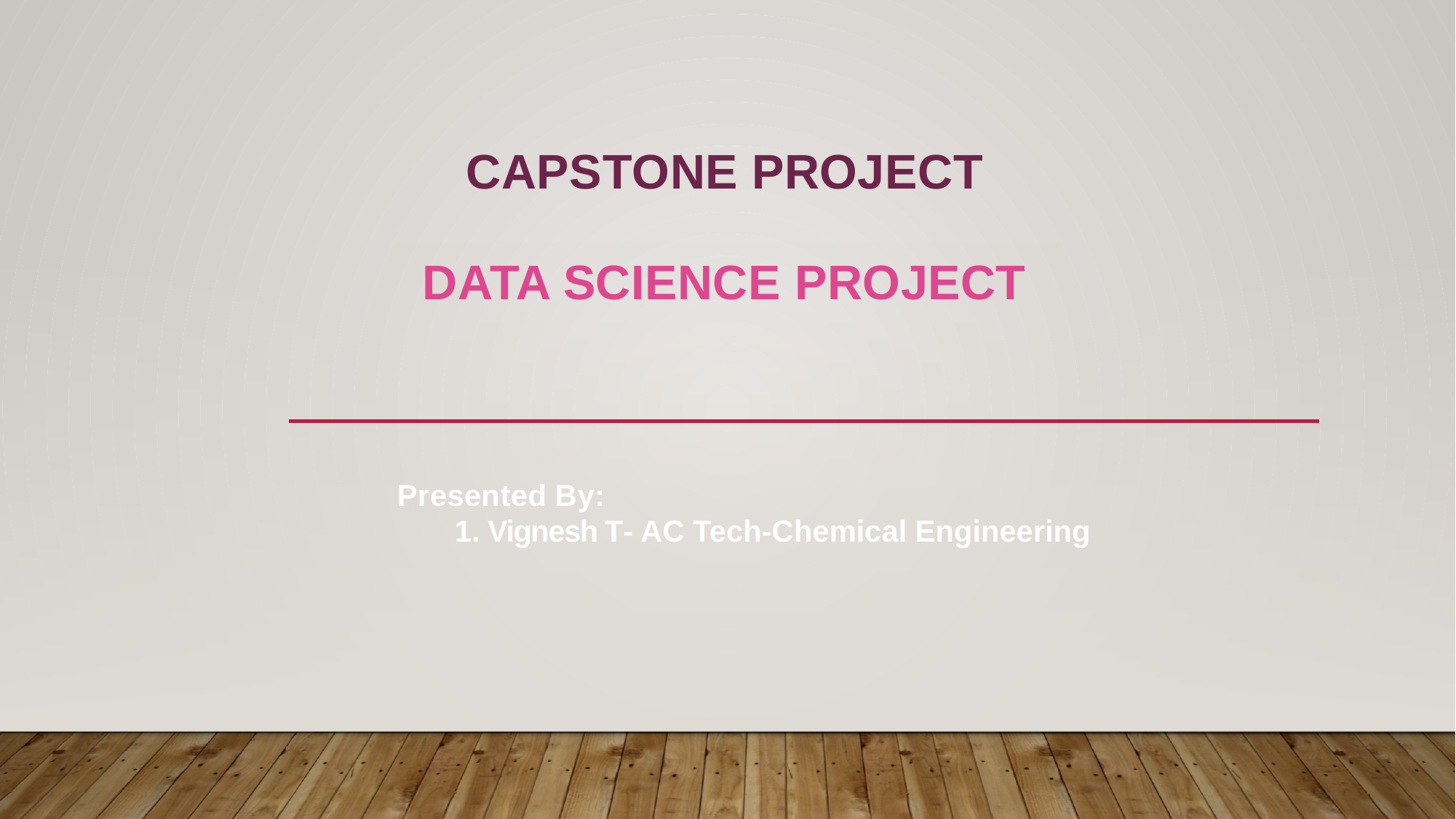

CAPSTONE PROJECT
#
DATA SCIENCE PROJECT

Presented By:
1. Vignesh T- AC Tech-Chemical Engineering